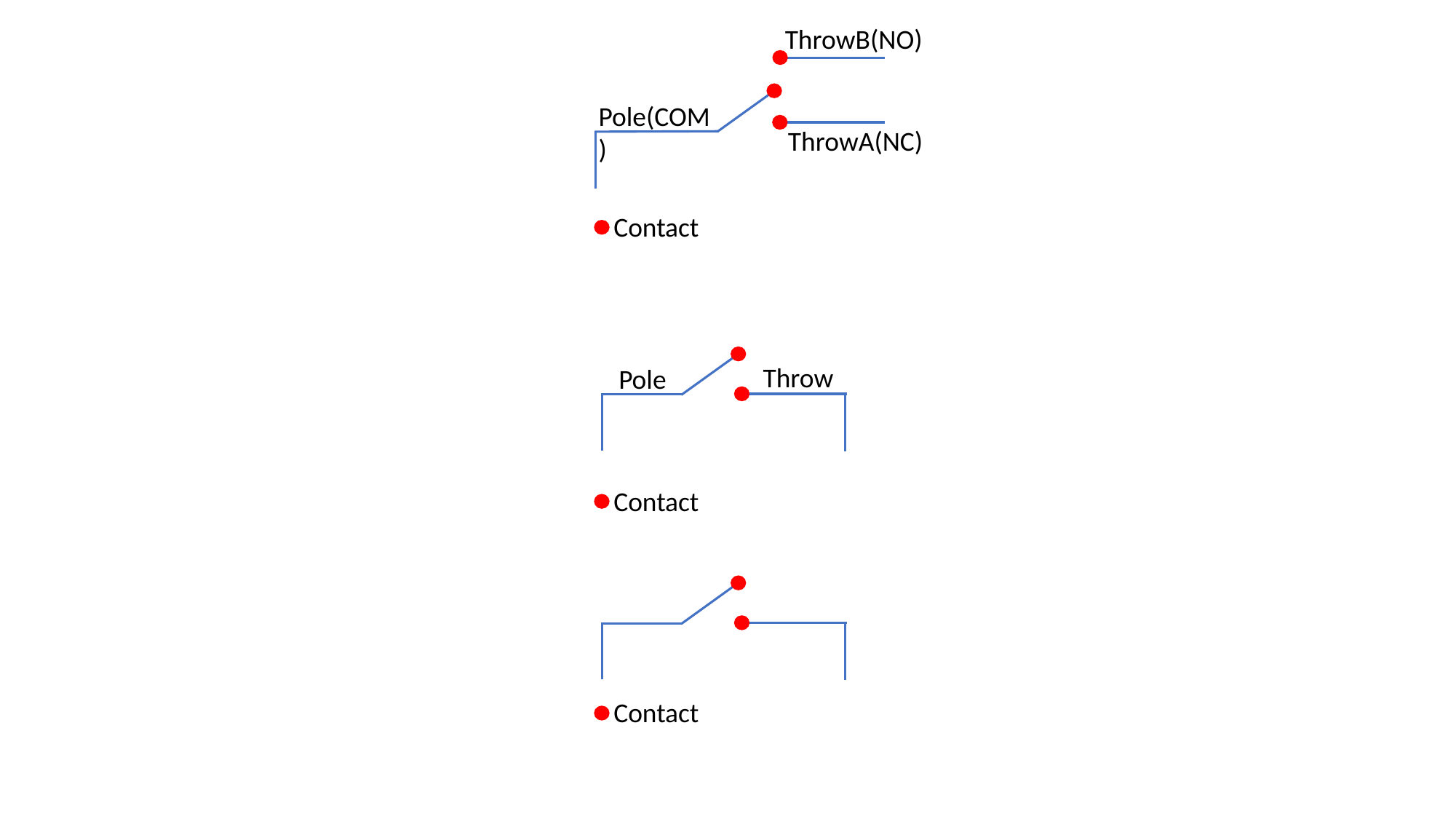

ThrowB(NO)

Pole(COM)

ThrowA(NC)
Contact

Throw
Pole

Contact

Contact